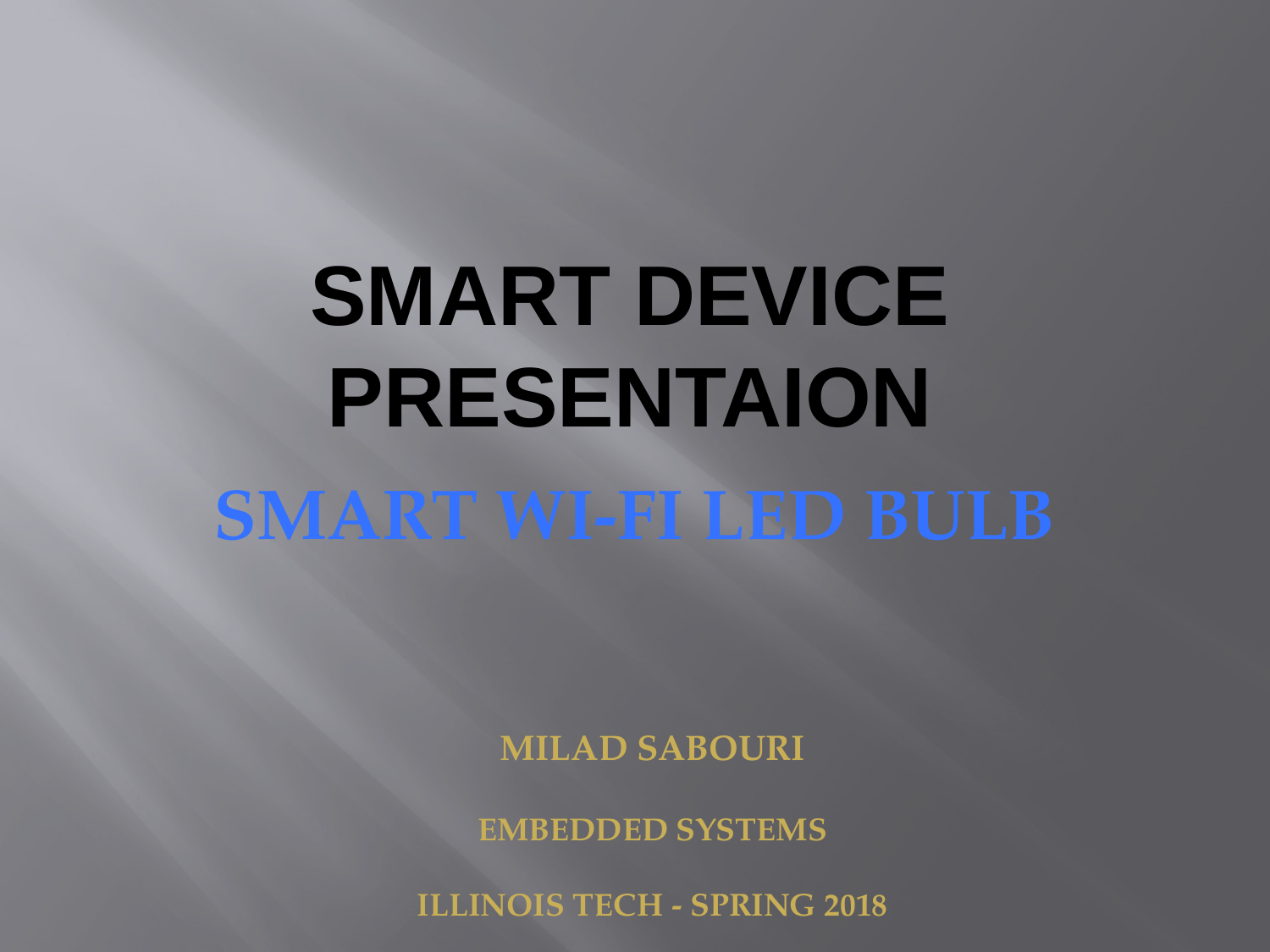

# Smart Device Presentaion
Smart Wi-Fi LED Bulb
Milad Sabouri
Embedded Systems
Illinois Tech - Spring 2018